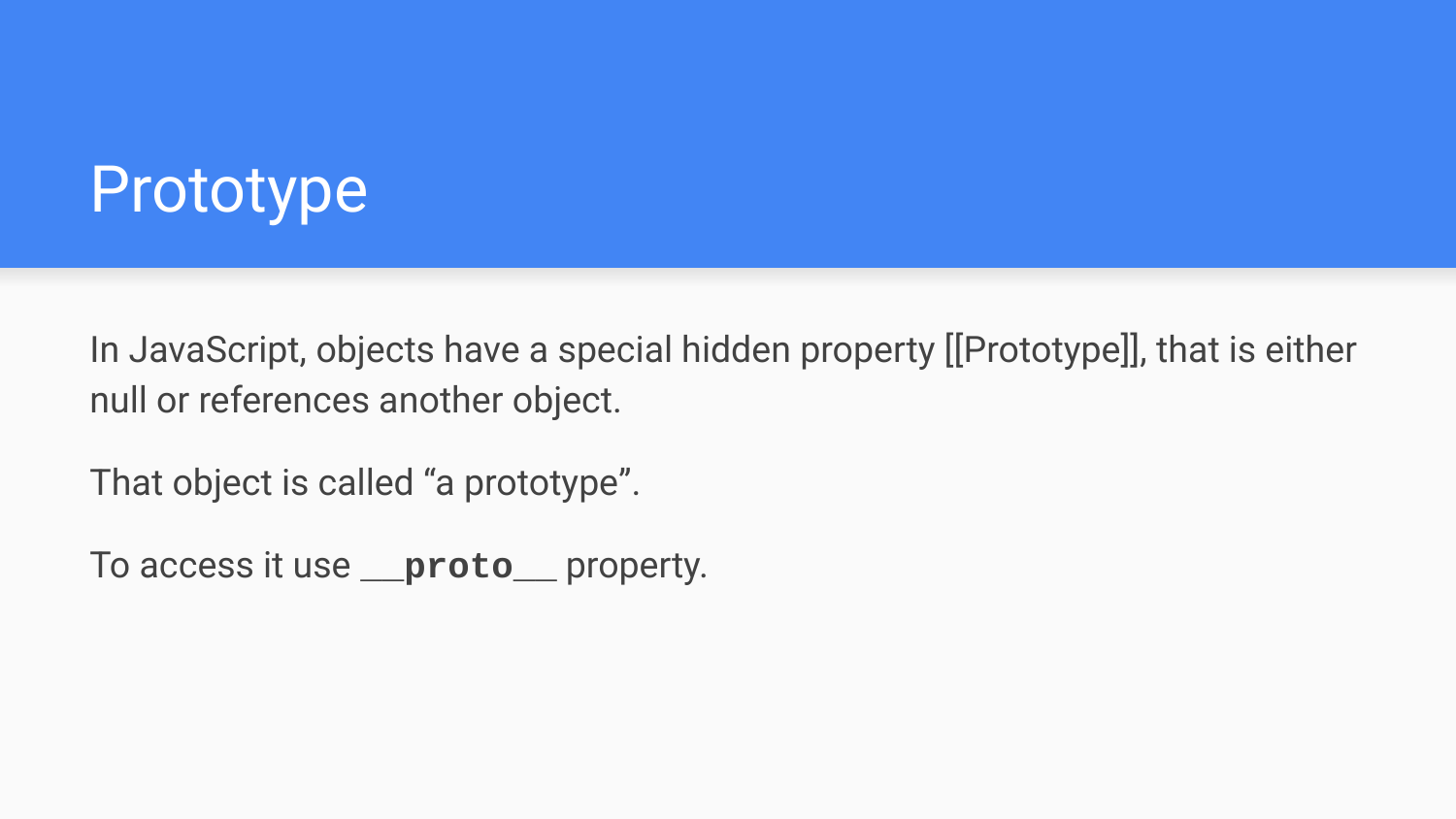

# Prototype
In JavaScript, objects have a special hidden property [[Prototype]], that is either null or references another object.
That object is called “a prototype”.
To access it use __proto__ property.